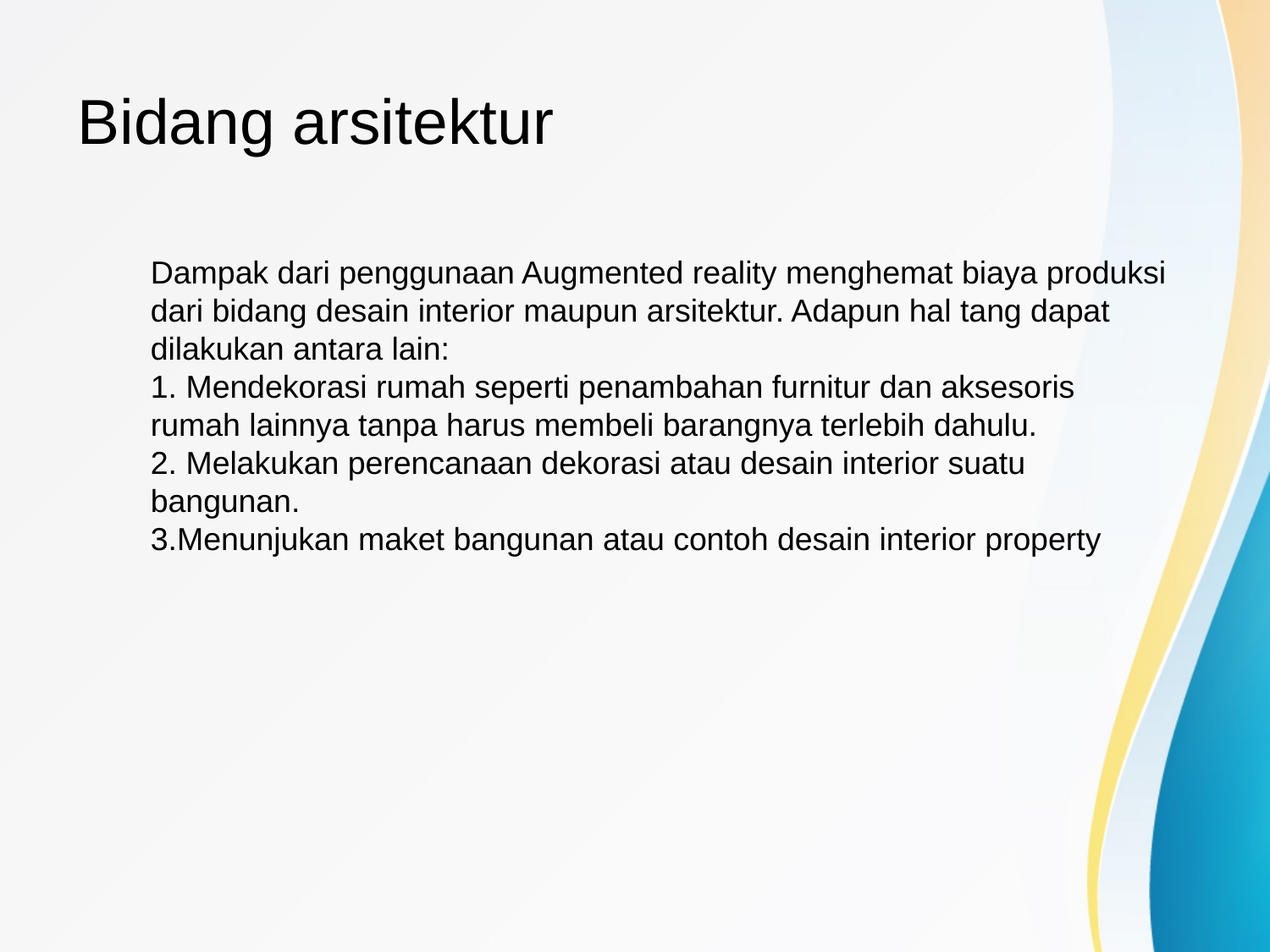

# Bidang arsitektur
Dampak dari penggunaan Augmented reality menghemat biaya produksi dari bidang desain interior maupun arsitektur. Adapun hal tang dapat dilakukan antara lain:
1. Mendekorasi rumah seperti penambahan furnitur dan aksesoris rumah lainnya tanpa harus membeli barangnya terlebih dahulu.
2. Melakukan perencanaan dekorasi atau desain interior suatu bangunan.
3.Menunjukan maket bangunan atau contoh desain interior property